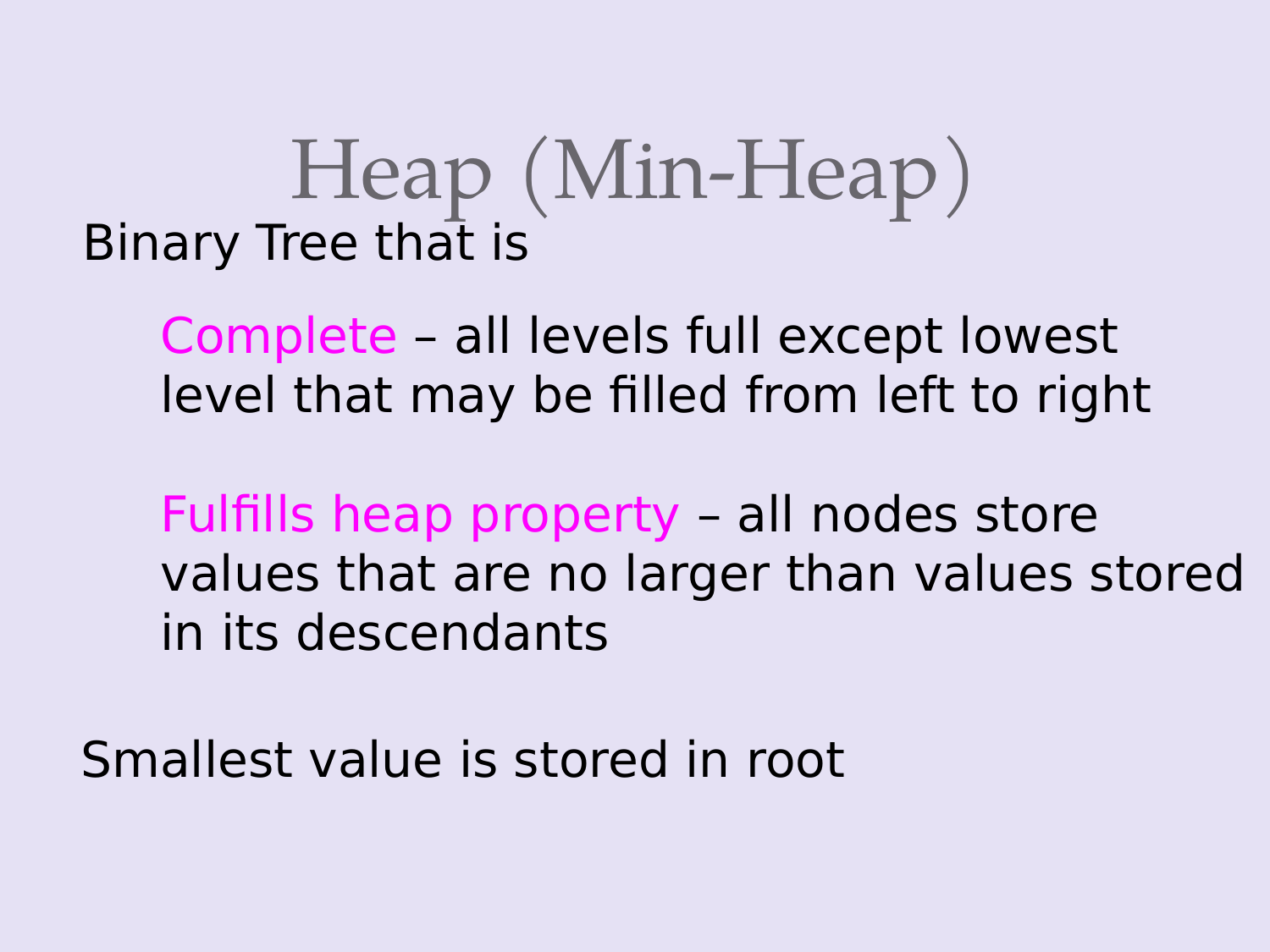

# Heap (Min-Heap)
Binary Tree that is
Complete – all levels full except lowest level that may be filled from left to right
Fulfills heap property – all nodes store values that are no larger than values stored in its descendants
Smallest value is stored in root